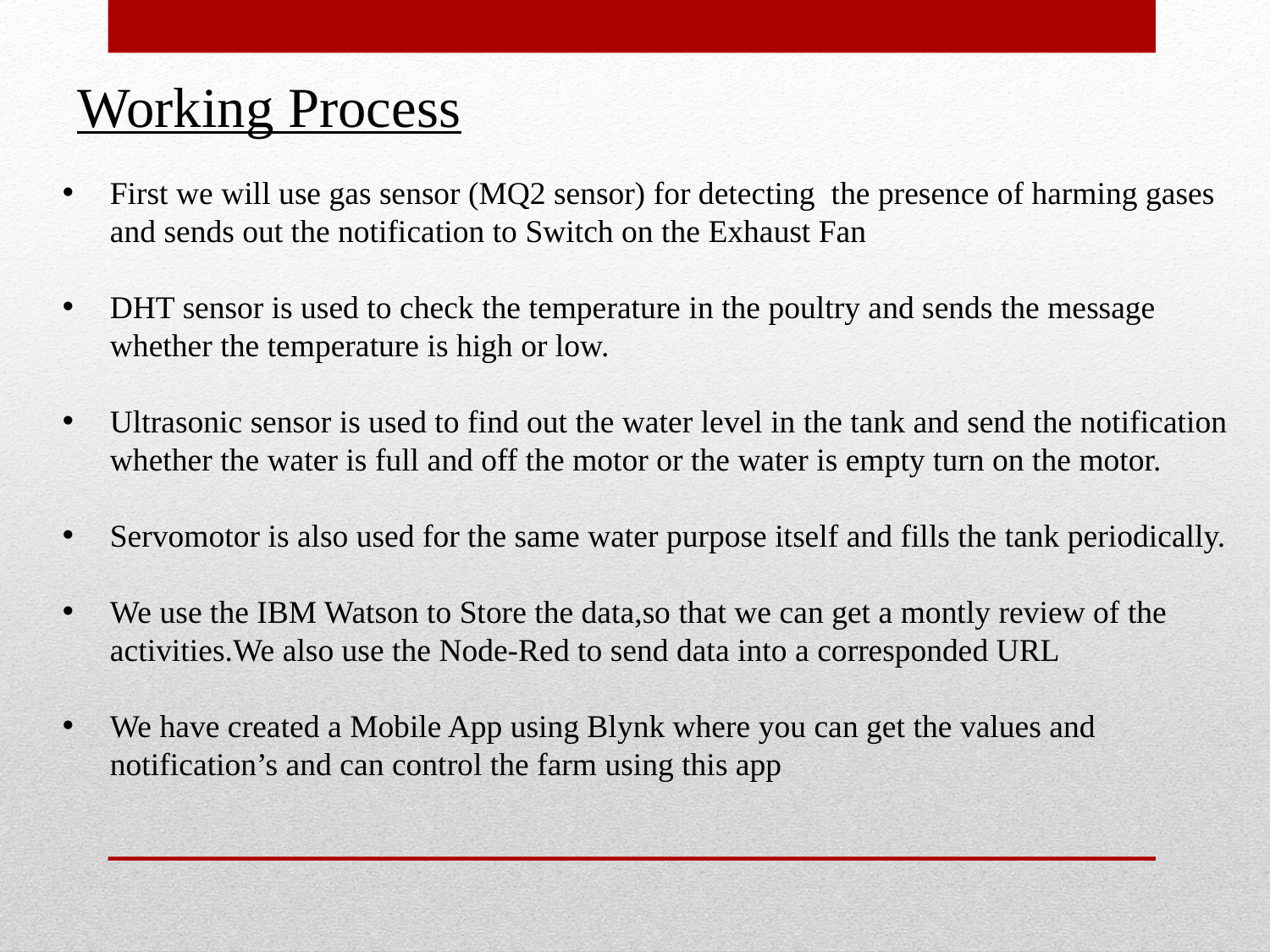

Working Process
First we will use gas sensor (MQ2 sensor) for detecting  the presence of harming gases and sends out the notification to Switch on the Exhaust Fan

DHT sensor is used to check the temperature in the poultry and sends the message whether the temperature is high or low.

Ultrasonic sensor is used to find out the water level in the tank and send the notification whether the water is full and off the motor or the water is empty turn on the motor.

Servomotor is also used for the same water purpose itself and fills the tank periodically.

We use the IBM Watson to Store the data,so that we can get a montly review of the activities.We also use the Node-Red to send data into a corresponded URL

We have created a Mobile App using Blynk where you can get the values and notification’s and can control the farm using this app